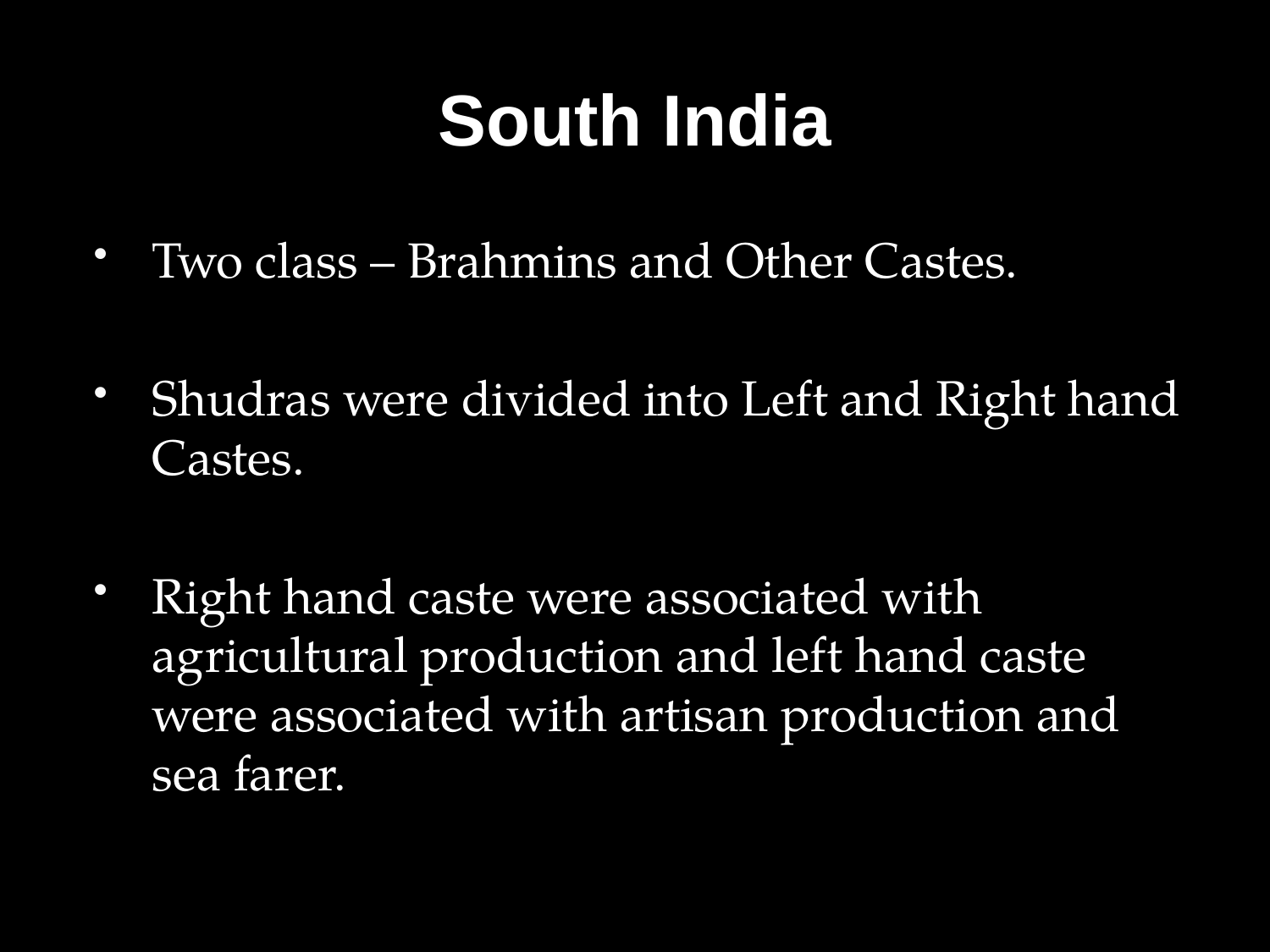

# South India
Two class – Brahmins and Other Castes.

Shudras were divided into Left and Right hand Castes.

Right hand caste were associated with agricultural production and left hand caste were associated with artisan production and sea farer.